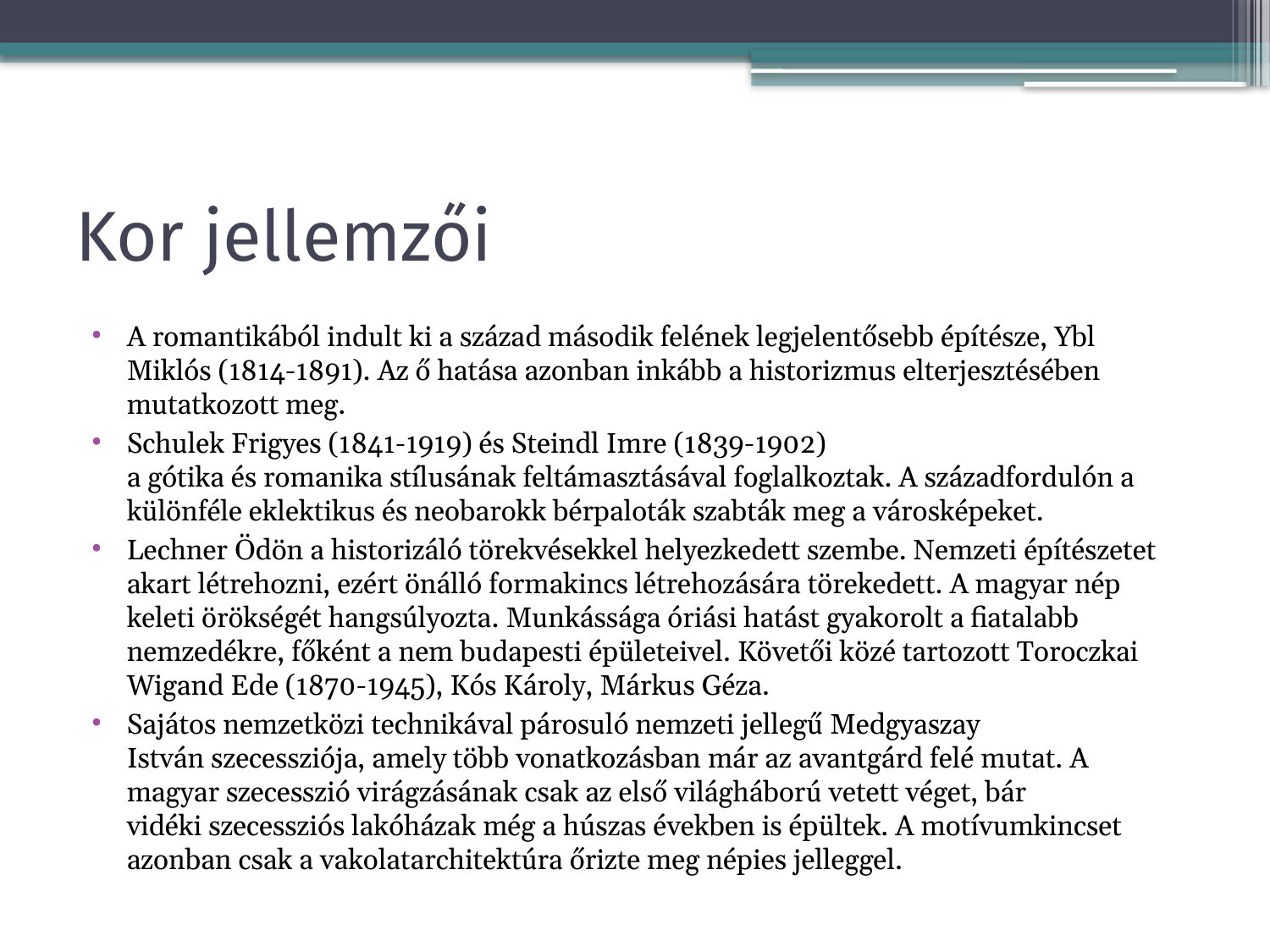

# Kor jellemzői
A romantikából indult ki a század második felének legjelentősebb építésze, Ybl Miklós (1814-1891). Az ő hatása azonban inkább a historizmus elterjesztésében mutatkozott meg.
Schulek Frigyes (1841-1919) és Steindl Imre (1839-1902) a gótika és romanika stílusának feltámasztásával foglalkoztak. A századfordulón a különféle eklektikus és neobarokk bérpaloták szabták meg a városképeket.
Lechner Ödön a historizáló törekvésekkel helyezkedett szembe. Nemzeti építészetet akart létrehozni, ezért önálló formakincs létrehozására törekedett. A magyar nép keleti örökségét hangsúlyozta. Munkássága óriási hatást gyakorolt a fiatalabb nemzedékre, főként a nem budapesti épületeivel. Követői közé tartozott Toroczkai Wigand Ede (1870-1945), Kós Károly, Márkus Géza.
Sajátos nemzetközi technikával párosuló nemzeti jellegű Medgyaszay István szecessziója, amely több vonatkozásban már az avantgárd felé mutat. A magyar szecesszió virágzásának csak az első világháború vetett véget, bár vidéki szecessziós lakóházak még a húszas években is épültek. A motívumkincset azonban csak a vakolatarchitektúra őrizte meg népies jelleggel.